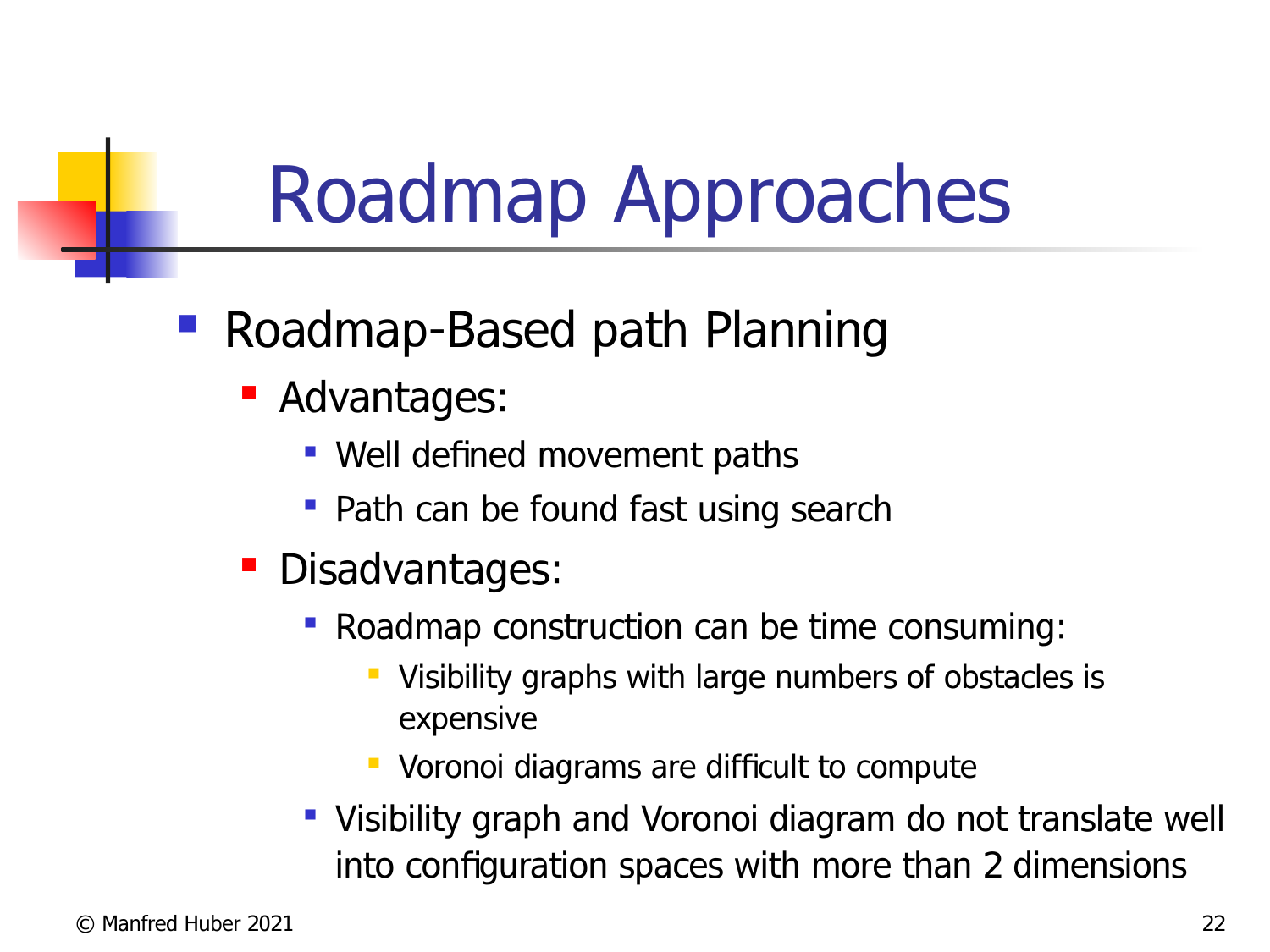

# Roadmap Approaches
Roadmap-Based path Planning
Advantages:
Well defined movement paths
Path can be found fast using search
Disadvantages:
Roadmap construction can be time consuming:
Visibility graphs with large numbers of obstacles is expensive
Voronoi diagrams are difficult to compute
Visibility graph and Voronoi diagram do not translate well into configuration spaces with more than 2 dimensions
© Manfred Huber 2021
22